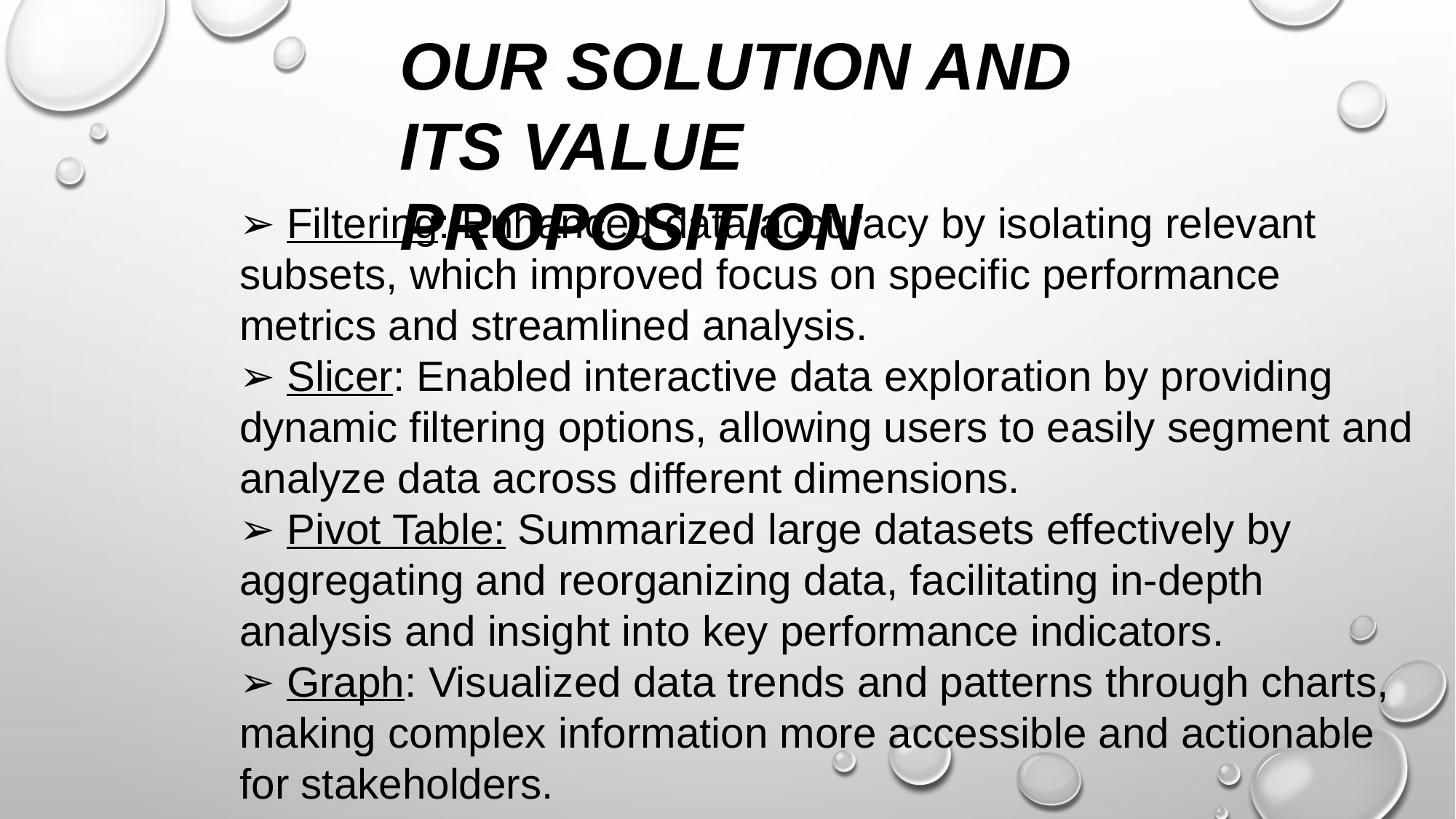

OUR SOLUTION AND ITS VALUE PROPOSITION
➢ Filtering: Enhanced data accuracy by isolating relevant
subsets, which improved focus on specific performance
metrics and streamlined analysis.
➢ Slicer: Enabled interactive data exploration by providing
dynamic filtering options, allowing users to easily segment and
analyze data across different dimensions.
➢ Pivot Table: Summarized large datasets effectively by
aggregating and reorganizing data, facilitating in-depth
analysis and insight into key performance indicators.
➢ Graph: Visualized data trends and patterns through charts,
making complex information more accessible and actionable
for stakeholders.